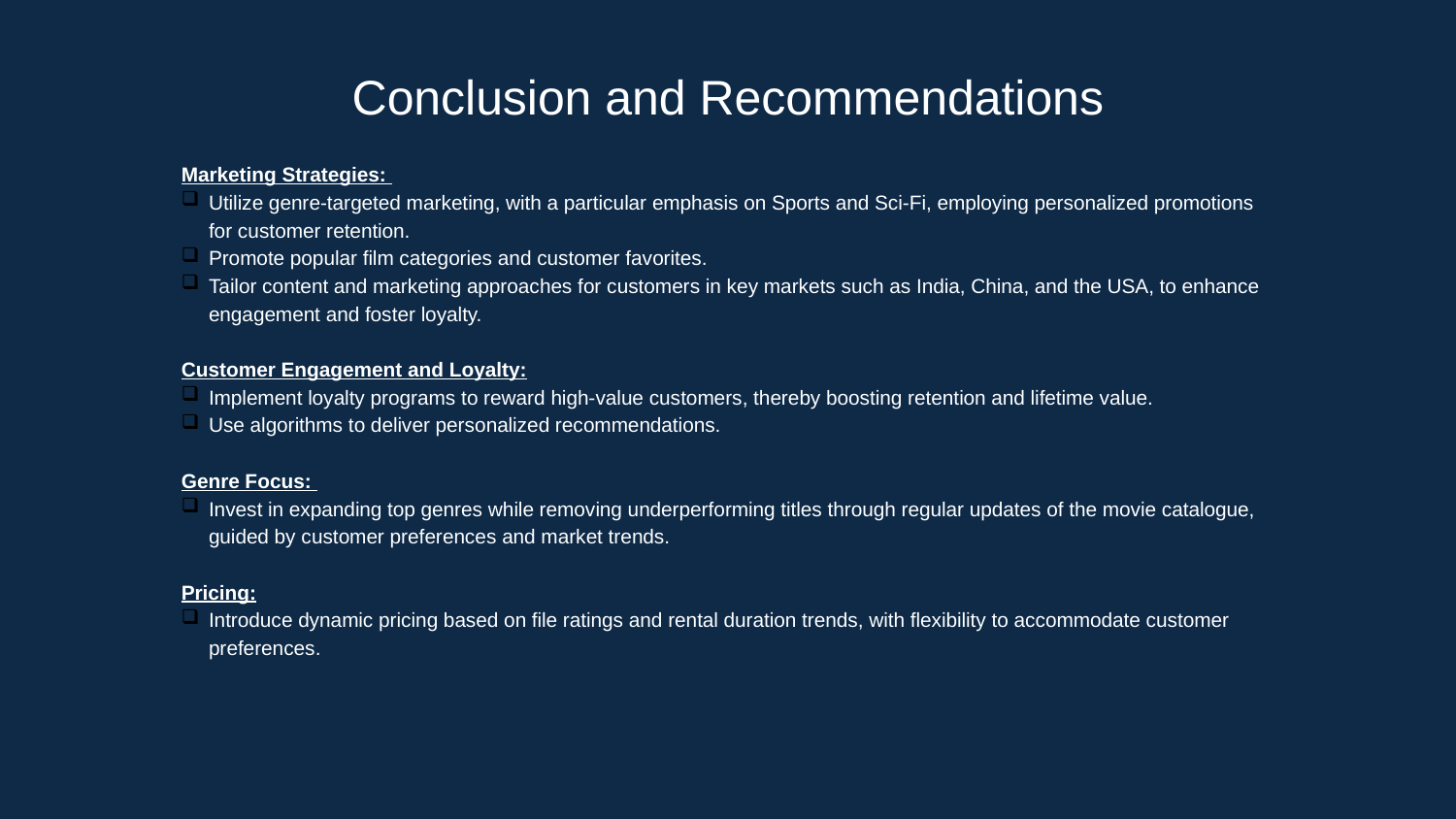

Conclusion and Recommendations
Marketing Strategies:
Utilize genre-targeted marketing, with a particular emphasis on Sports and Sci-Fi, employing personalized promotions for customer retention.
Promote popular film categories and customer favorites.
Tailor content and marketing approaches for customers in key markets such as India, China, and the USA, to enhance engagement and foster loyalty.

Customer Engagement and Loyalty:
Implement loyalty programs to reward high-value customers, thereby boosting retention and lifetime value.
Use algorithms to deliver personalized recommendations.

Genre Focus:
Invest in expanding top genres while removing underperforming titles through regular updates of the movie catalogue, guided by customer preferences and market trends.

Pricing:
Introduce dynamic pricing based on file ratings and rental duration trends, with flexibility to accommodate customer preferences.